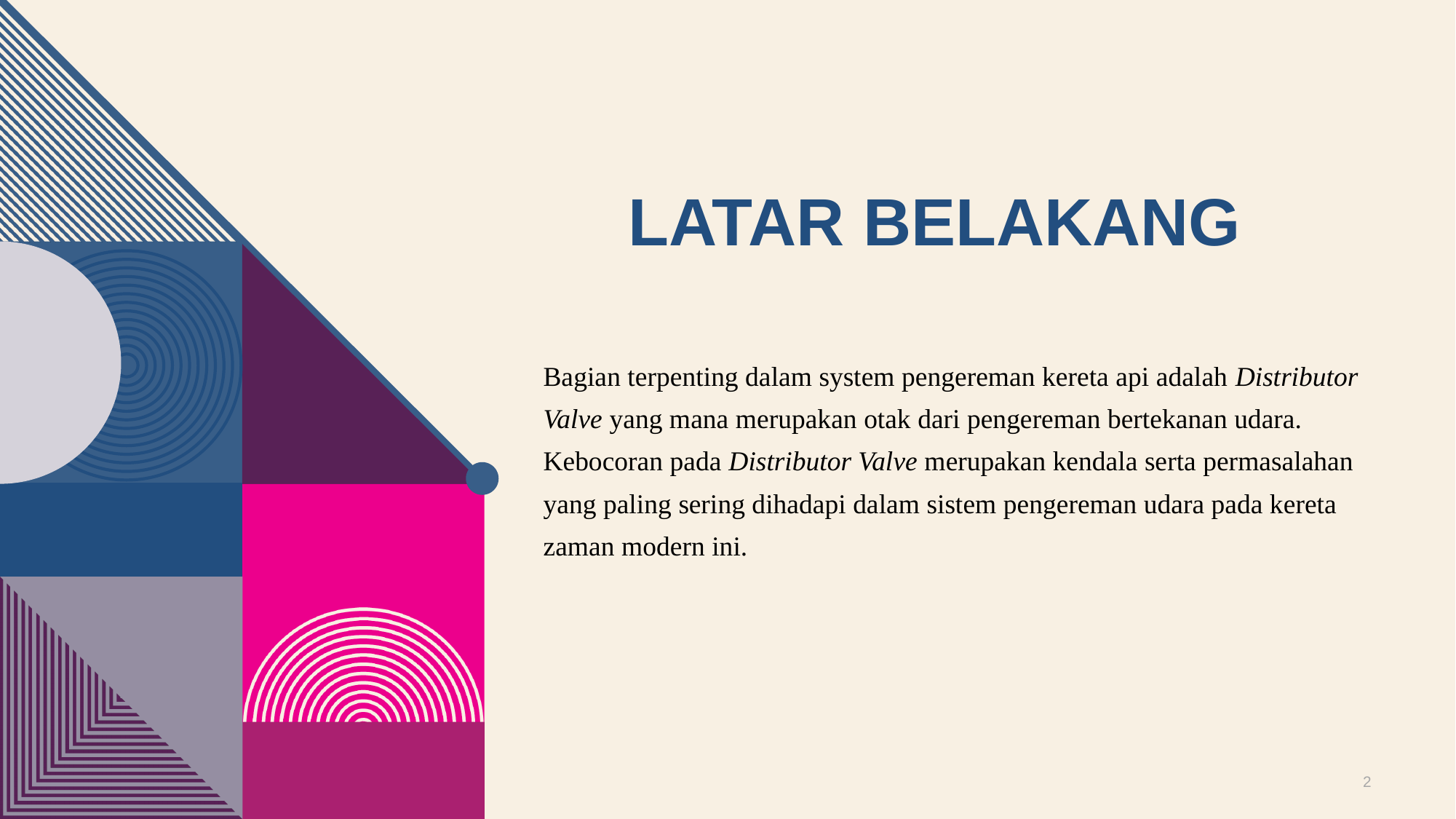

# Latar belakang
Bagian terpenting dalam system pengereman kereta api adalah Distributor Valve yang mana merupakan otak dari pengereman bertekanan udara. Kebocoran pada Distributor Valve merupakan kendala serta permasalahan yang paling sering dihadapi dalam sistem pengereman udara pada kereta zaman modern ini.

2